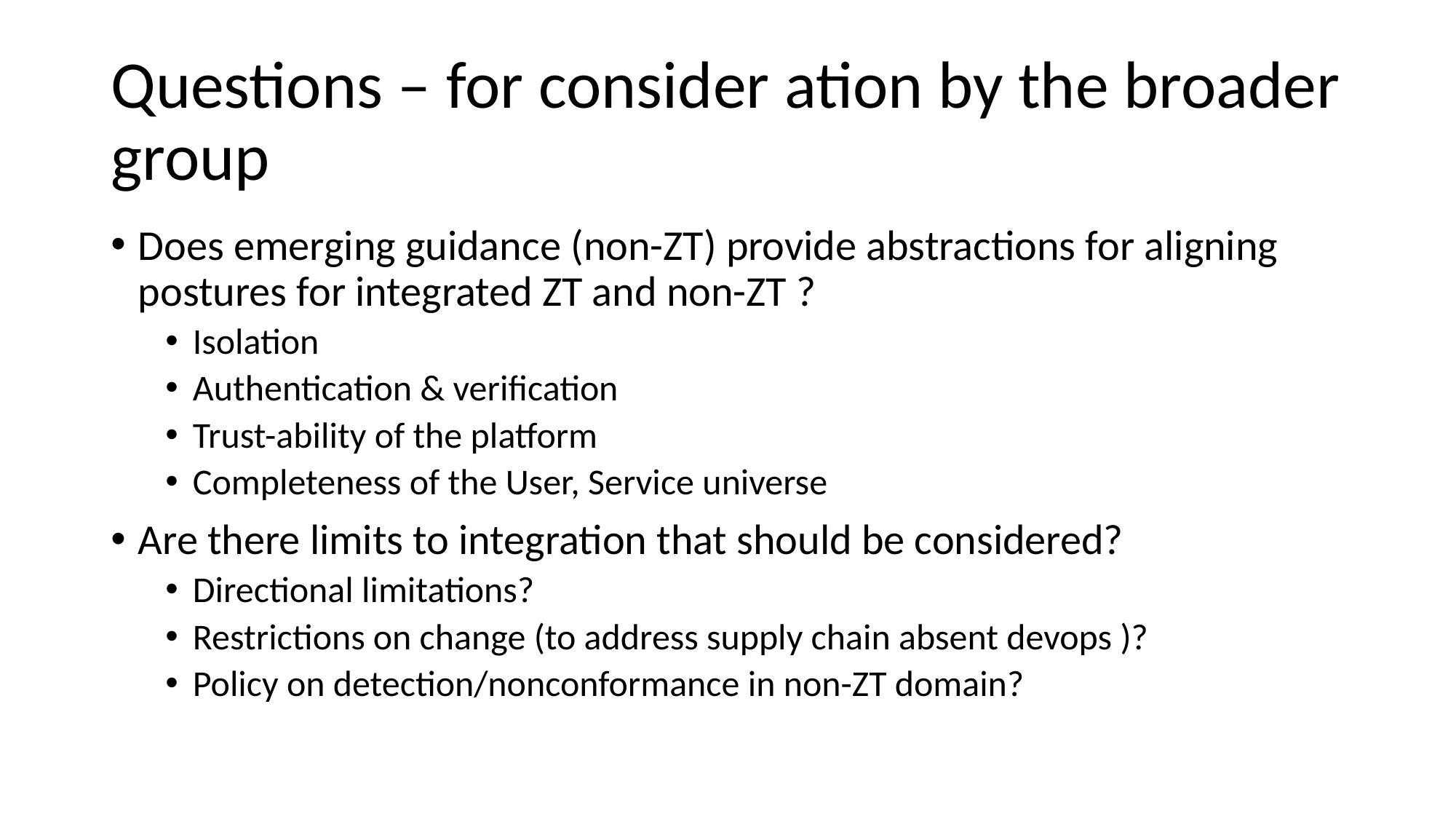

# Questions – for consider ation by the broader group
Does emerging guidance (non-ZT) provide abstractions for aligning postures for integrated ZT and non-ZT ?
Isolation
Authentication & verification
Trust-ability of the platform
Completeness of the User, Service universe
Are there limits to integration that should be considered?
Directional limitations?
Restrictions on change (to address supply chain absent devops )?
Policy on detection/nonconformance in non-ZT domain?